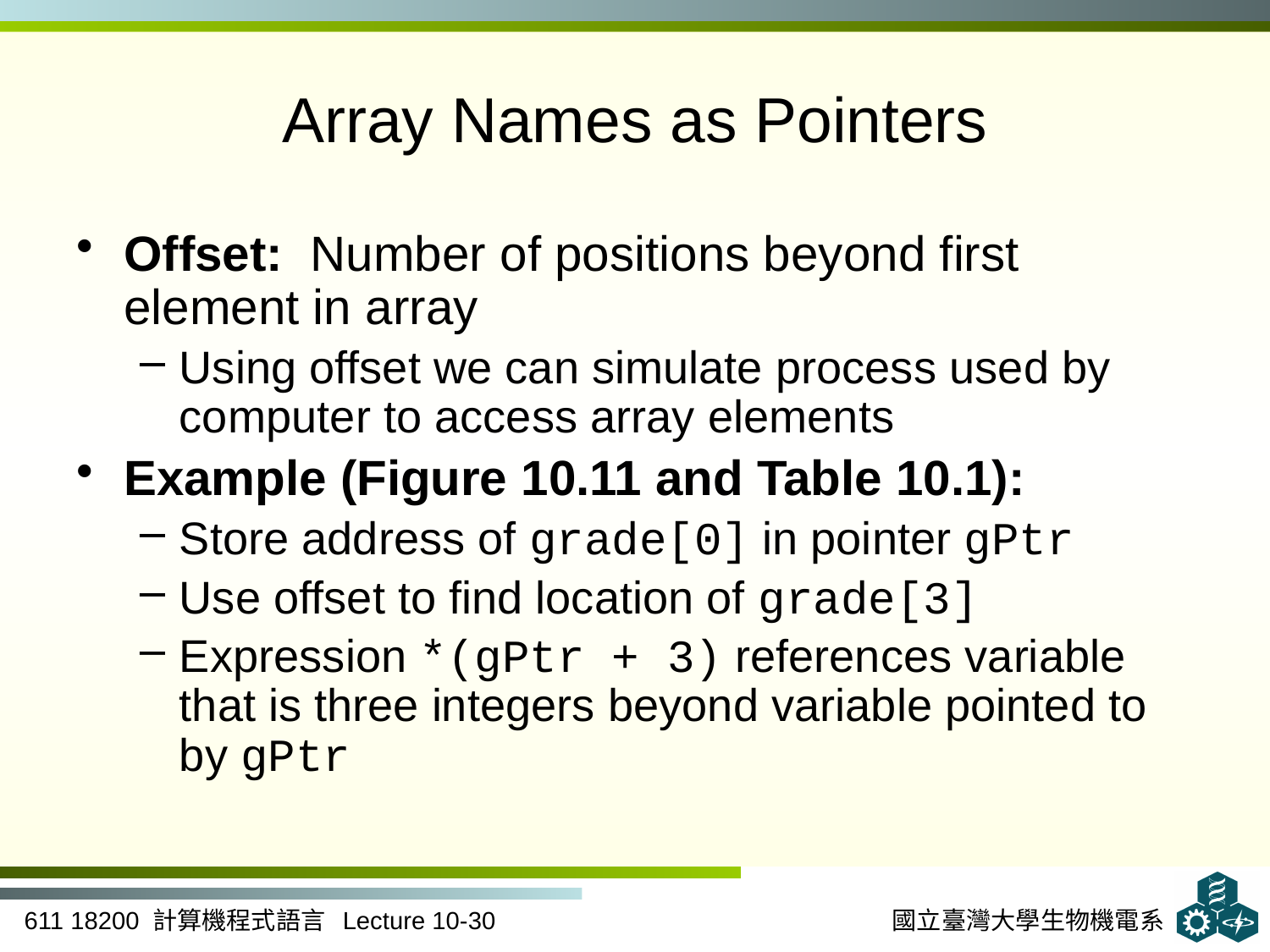

# Array Names as Pointers
Offset:  Number of positions beyond first element in array
Using offset we can simulate process used by  computer to access array elements
Example (Figure 10.11 and Table 10.1):
Store address of grade[0] in pointer gPtr
Use offset to find location of grade[3]
Expression *(gPtr + 3) references variable that is three integers beyond variable pointed to by gPtr